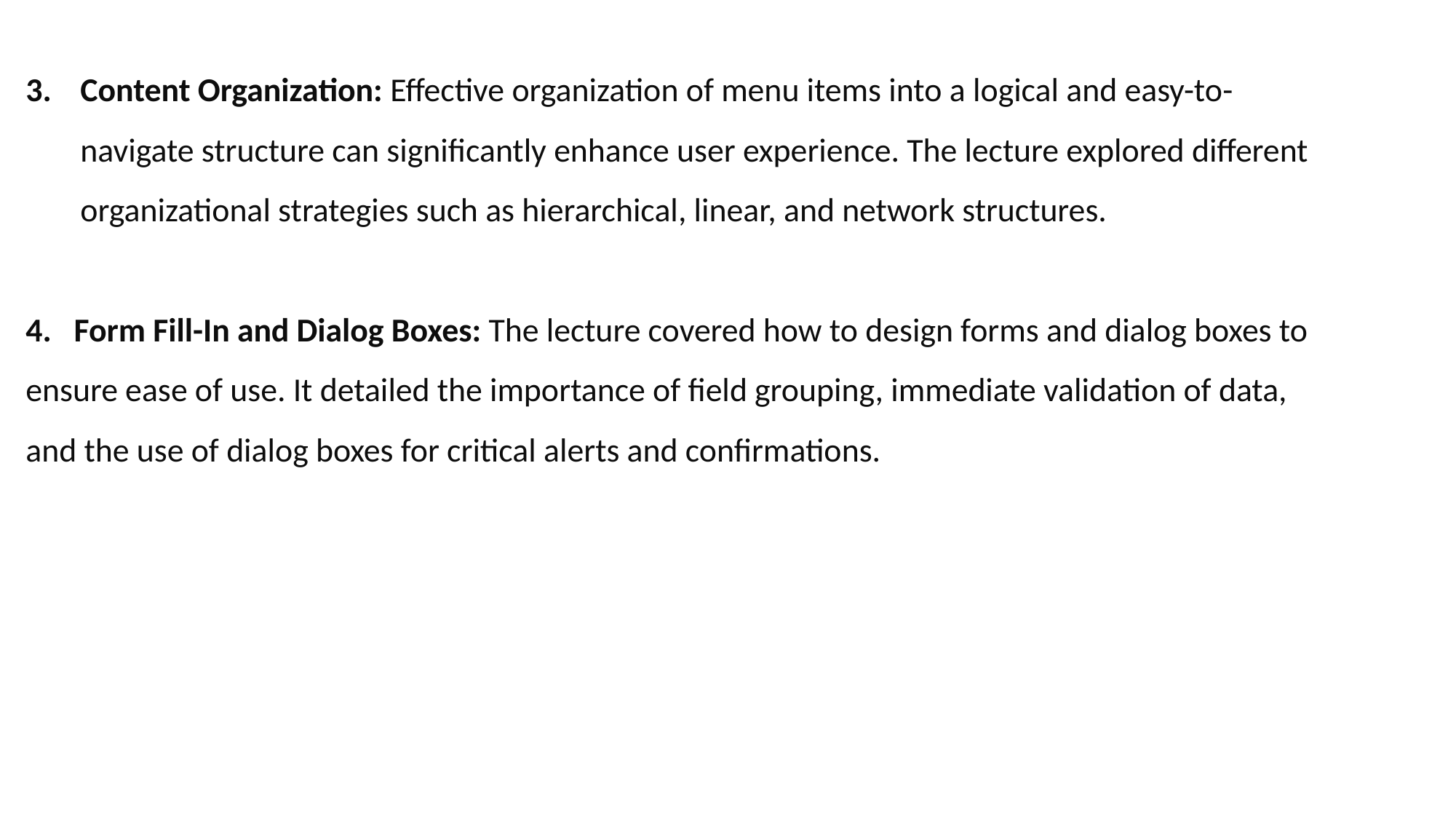

Content Organization: Effective organization of menu items into a logical and easy-to-navigate structure can significantly enhance user experience. The lecture explored different organizational strategies such as hierarchical, linear, and network structures.

4.   Form Fill-In and Dialog Boxes: The lecture covered how to design forms and dialog boxes to ensure ease of use. It detailed the importance of field grouping, immediate validation of data, and the use of dialog boxes for critical alerts and confirmations.